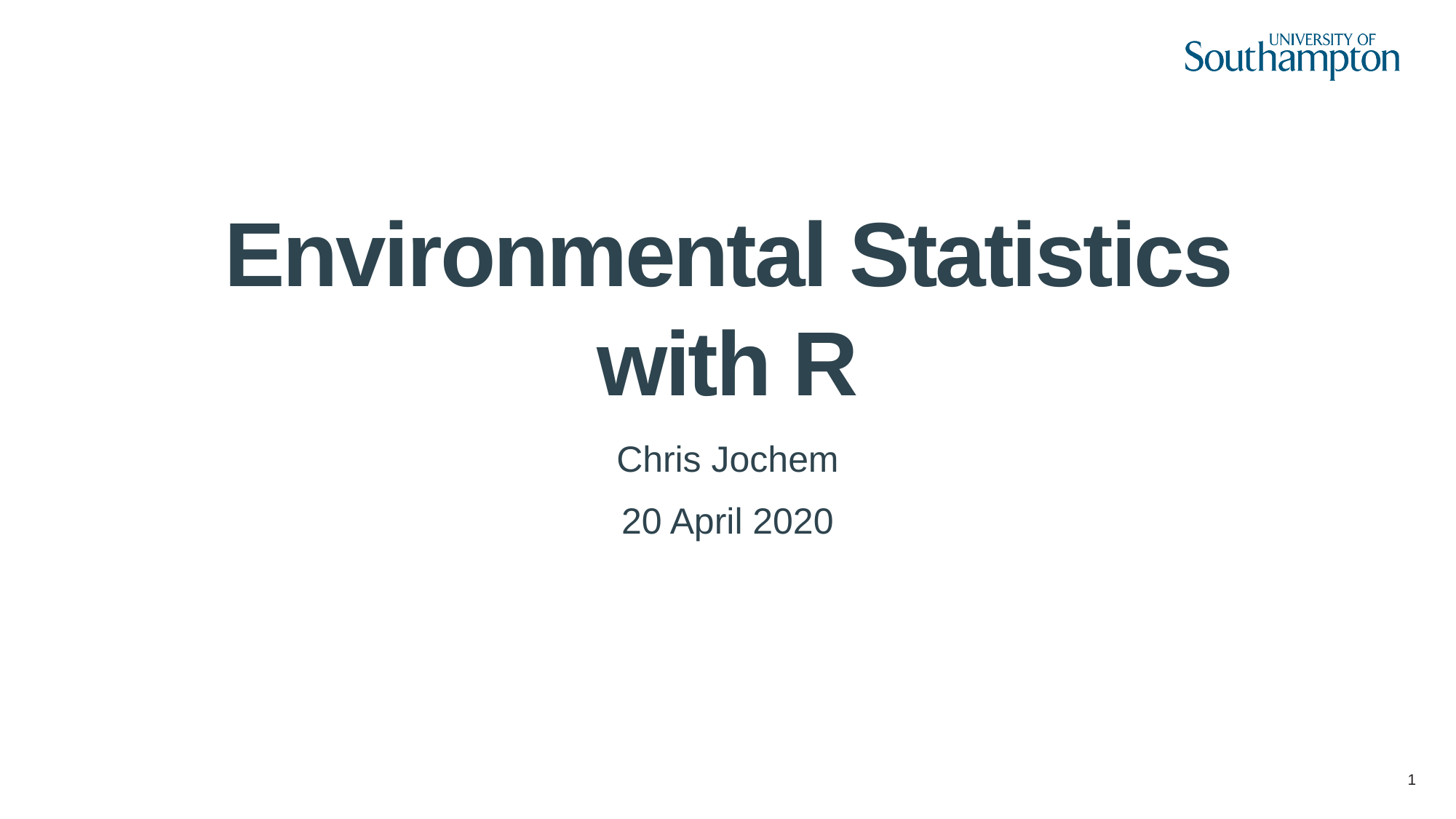

# Environmental Statistics with R
Chris Jochem
20 April 2020